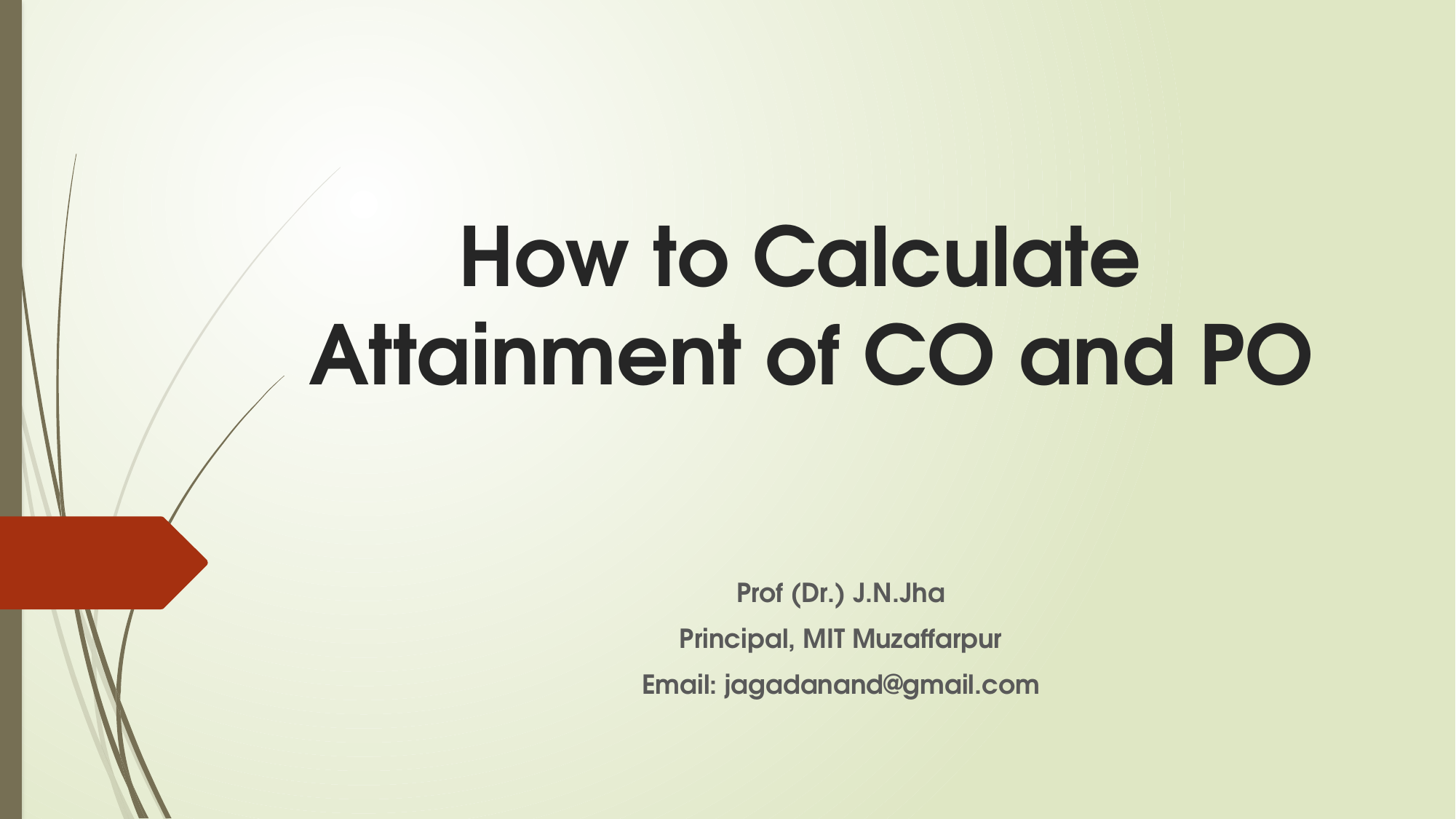

# How to Calculate Attainment of CO and PO
Prof (Dr.) J.N.Jha
Principal, MIT Muzaffarpur
Email: jagadanand@gmail.com